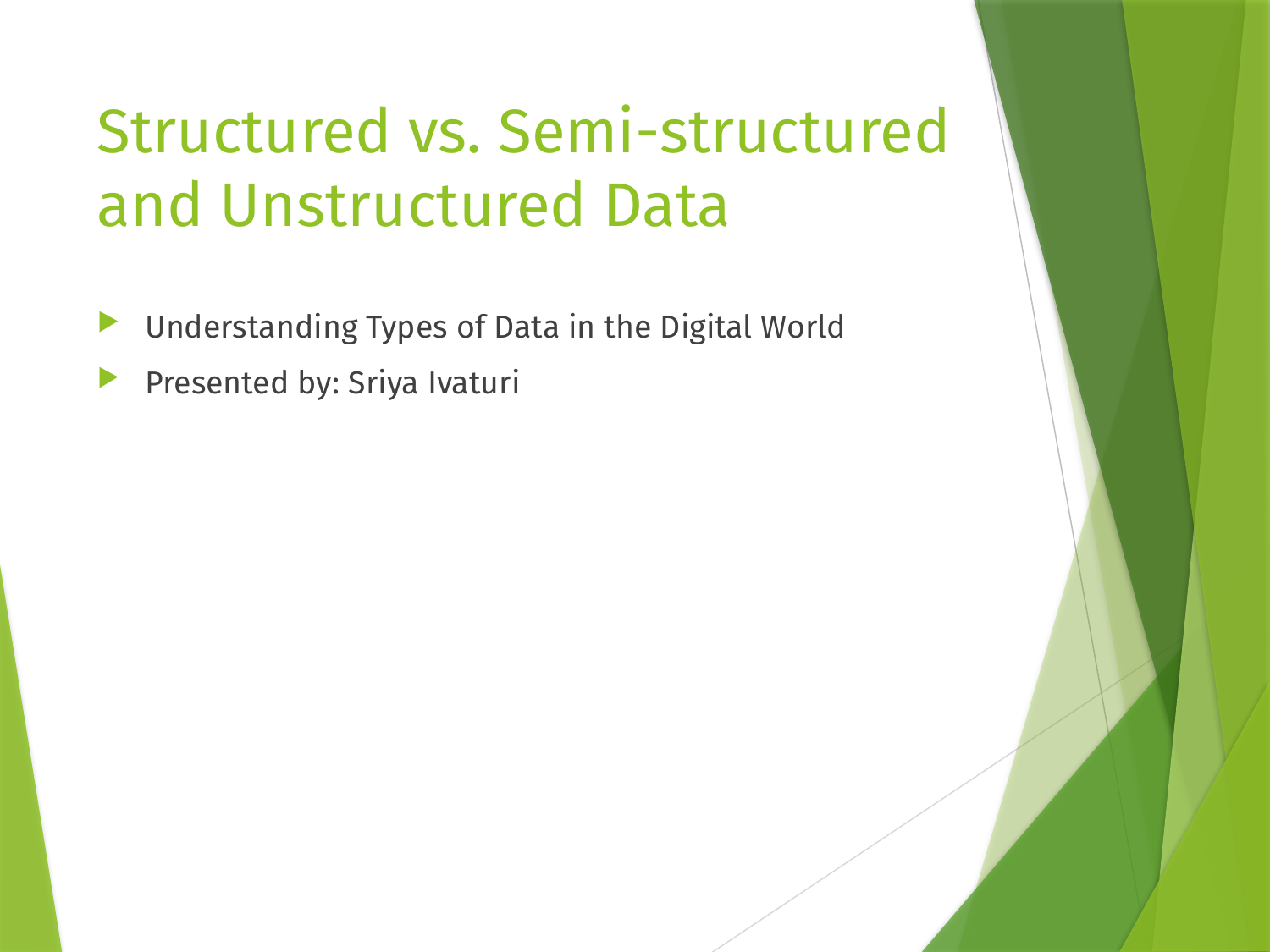

# Structured vs. Semi-structured and Unstructured Data
Understanding Types of Data in the Digital World
Presented by: Sriya Ivaturi